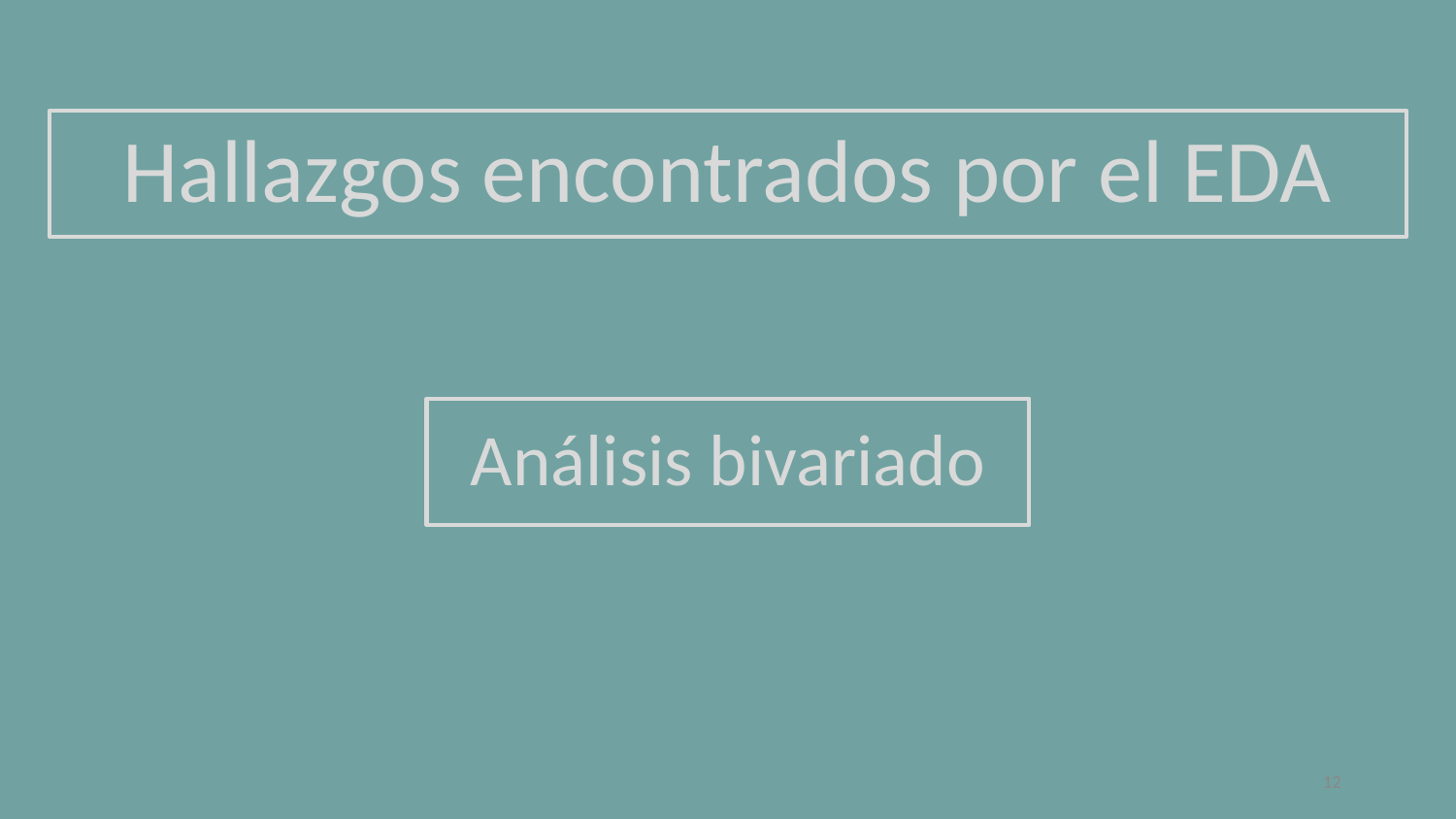

# Hallazgos encontrados por el EDA
Análisis bivariado
12